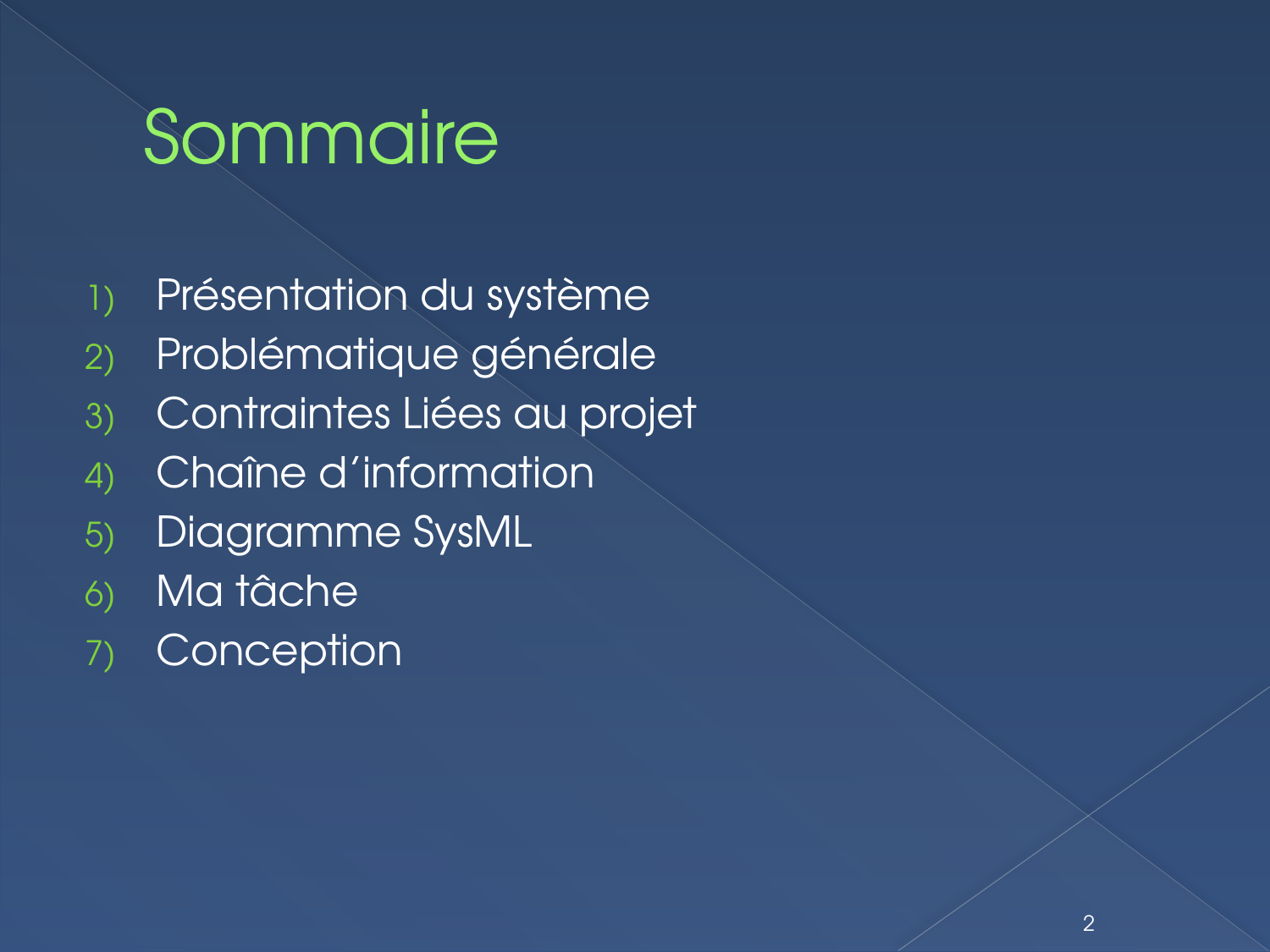

# Sommaire
Présentation du système
Problématique générale
Contraintes Liées au projet
Chaîne d’information
Diagramme SysML
Ma tâche
Conception
2